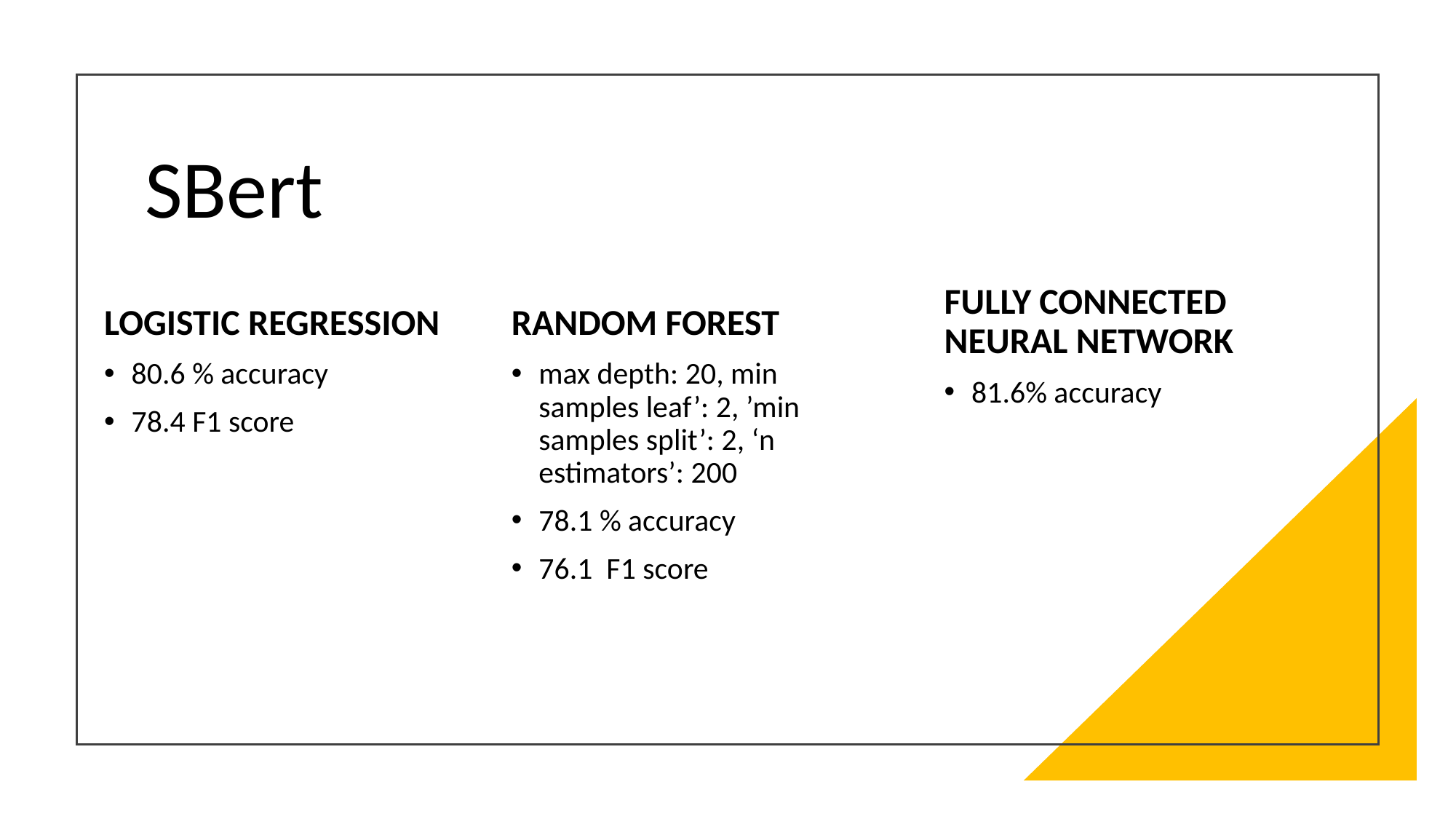

# SBert
FULLY CONNECTED NEURAL NETWORK
81.6% accuracy
LOGISTIC REGRESSION
80.6 % accuracy
78.4 F1 score
RANDOM FOREST
max depth: 20, min samples leaf’: 2, ’min samples split’: 2, ‘n estimators’: 200
78.1 % accuracy
76.1  F1 score